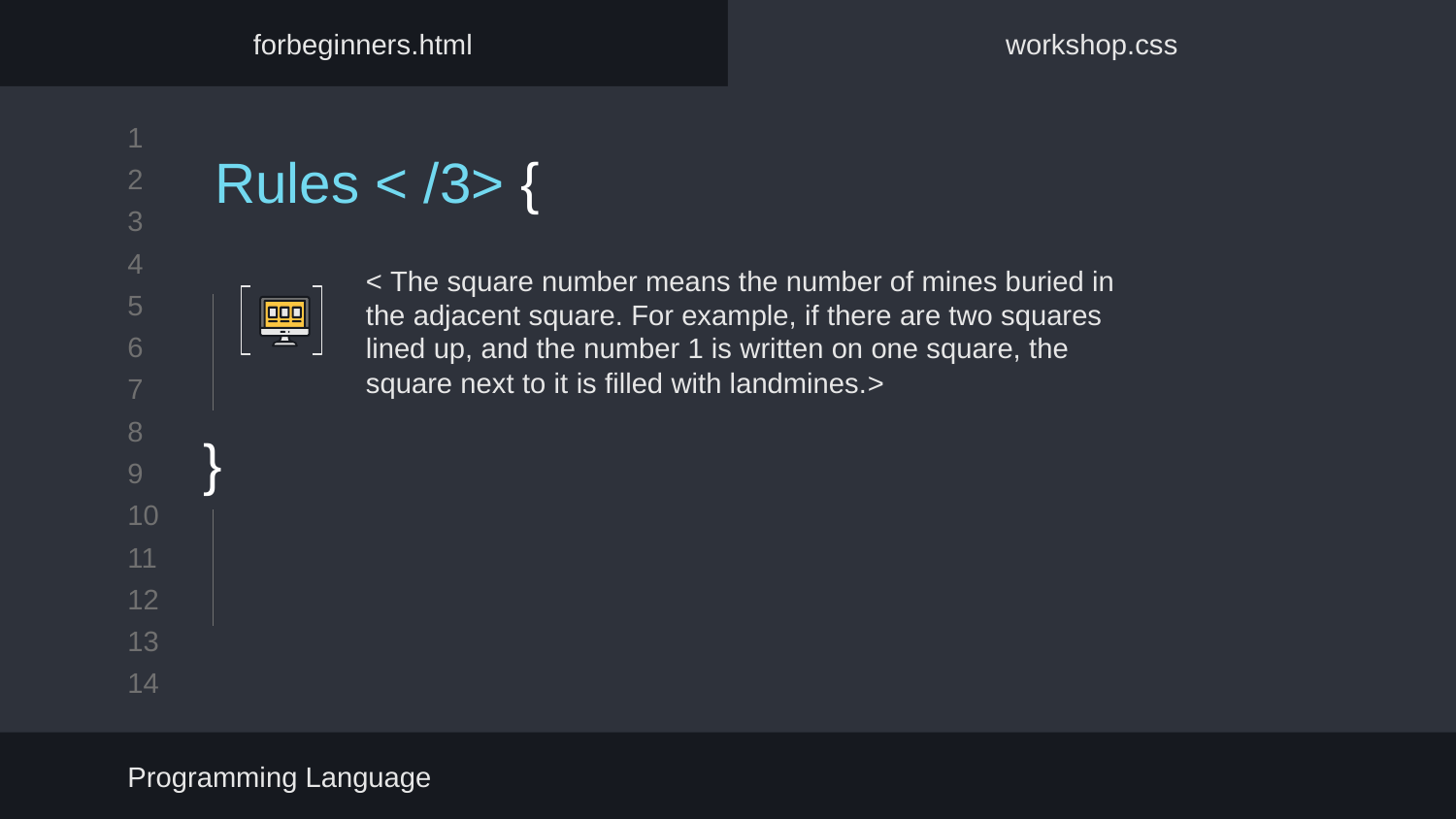

forbeginners.html
workshop.css
# Rules < /3> {
< The square number means the number of mines buried in the adjacent square. For example, if there are two squares lined up, and the number 1 is written on one square, the square next to it is filled with landmines.>

}

Programming Language